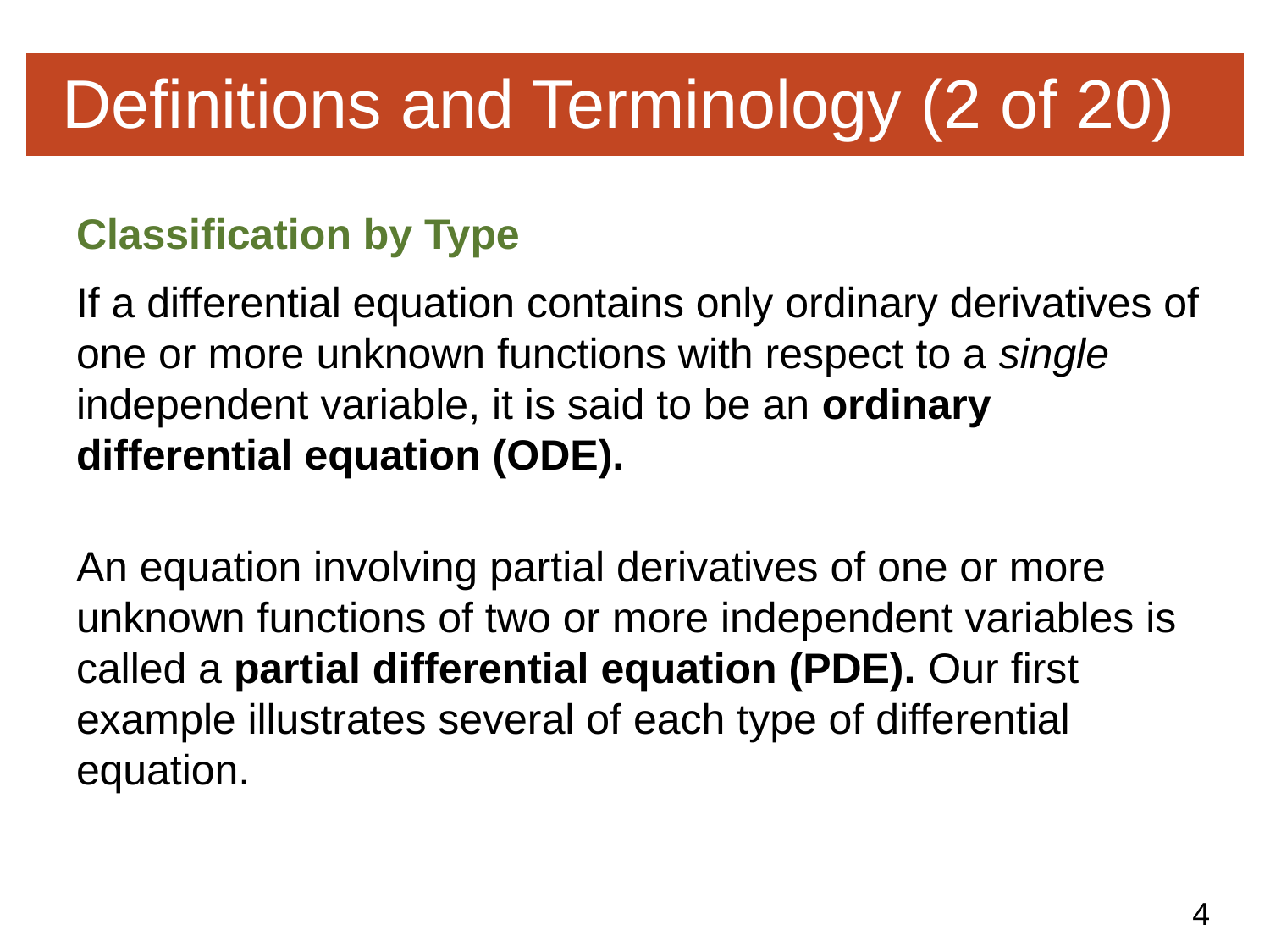

# Definitions and Terminology (2 of 20)
Classification by Type
If a differential equation contains only ordinary derivatives of one or more unknown functions with respect to a single independent variable, it is said to be an ordinary differential equation (ODE).

An equation involving partial derivatives of one or more unknown functions of two or more independent variables is called a partial differential equation (PDE). Our first example illustrates several of each type of differential equation.